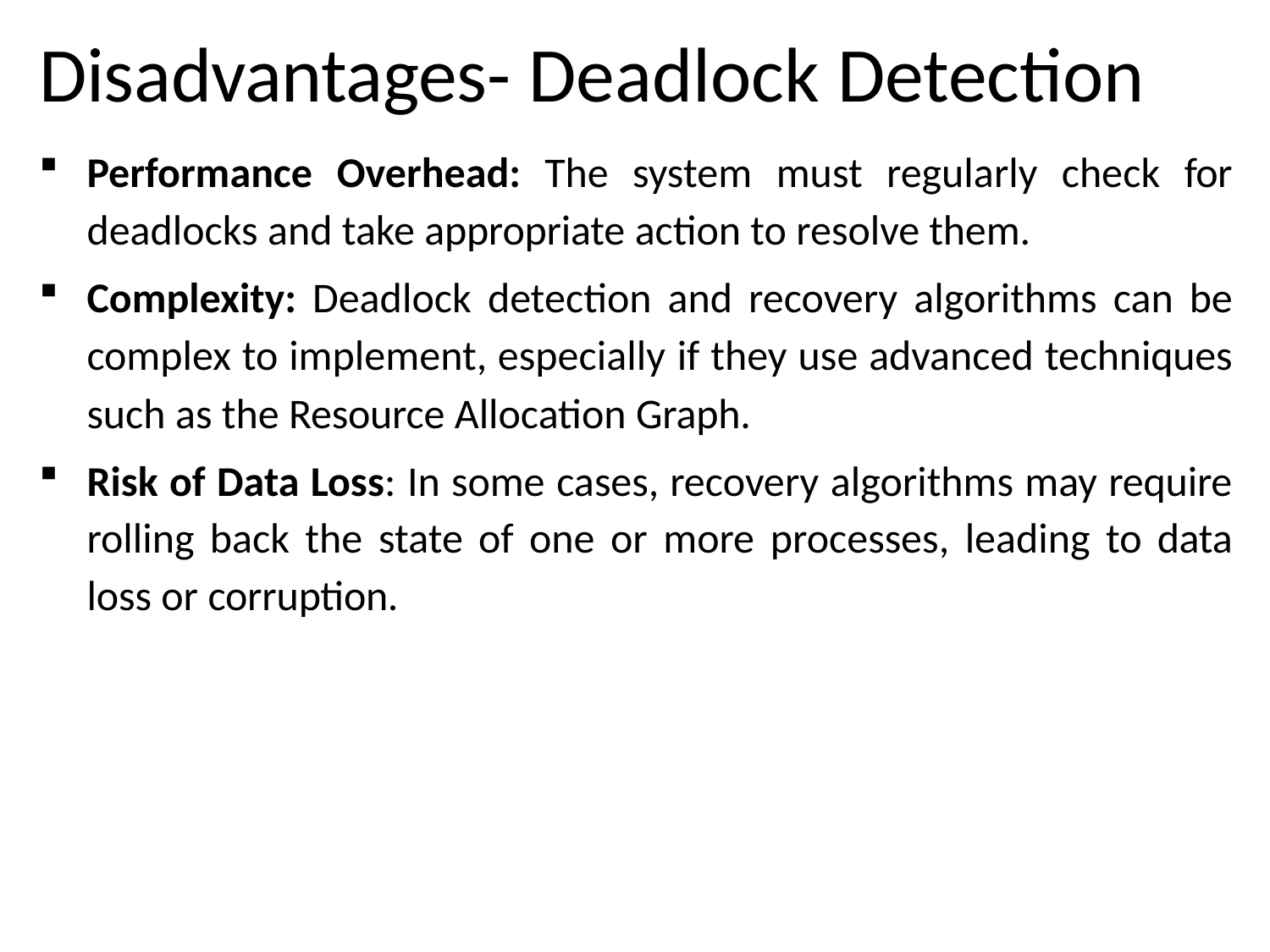

# Disadvantages- Deadlock Detection
Performance  Overhead:  The  system  must  regularly  check  for deadlocks and take appropriate action to resolve them.
Complexity: Deadlock detection and recovery algorithms can be complex to implement, especially if they use advanced techniques such as the Resource Allocation Graph.
Risk of Data Loss: In some cases, recovery algorithms may require rolling back the state of one or more processes, leading to data loss or corruption.